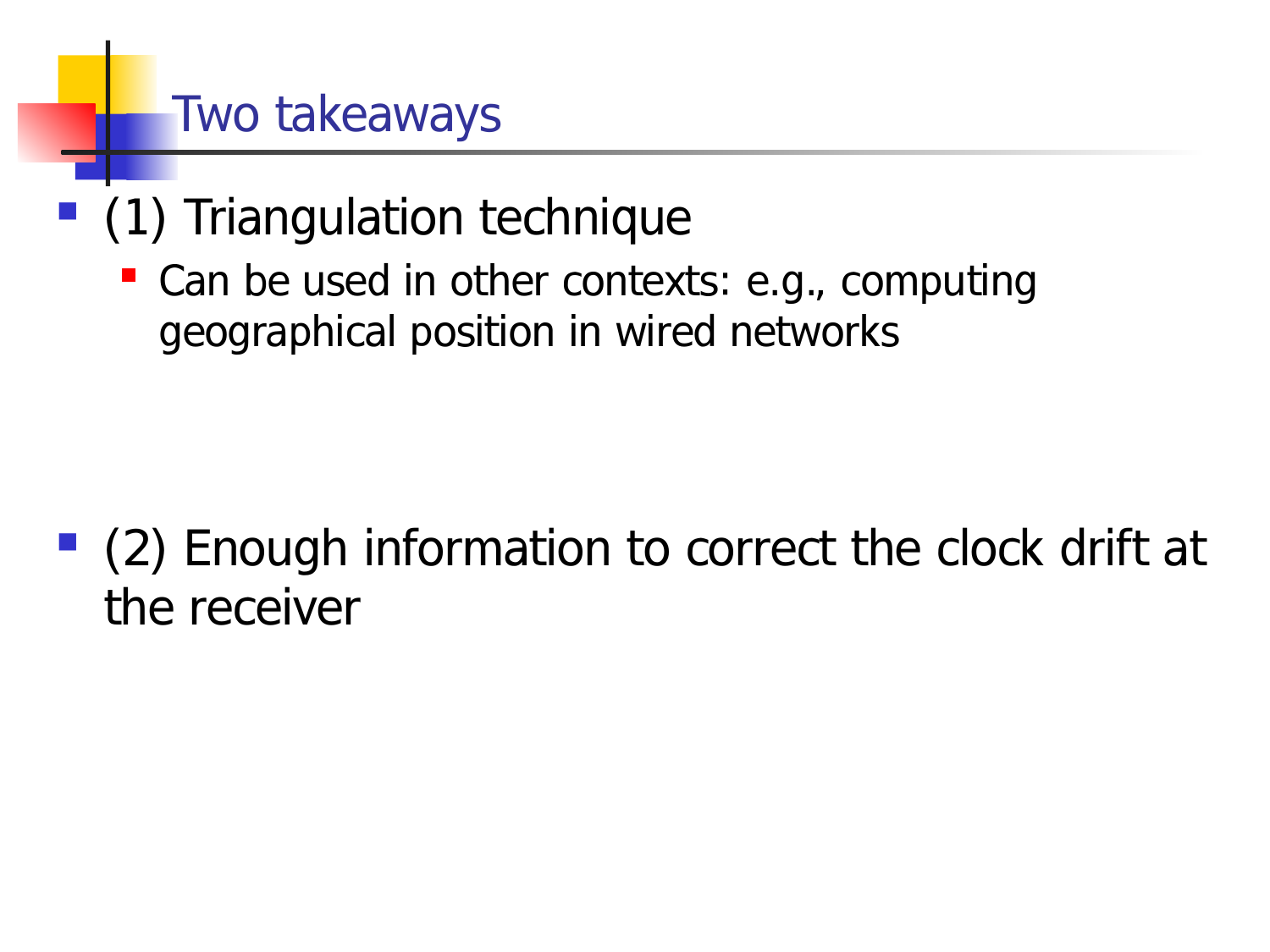

# Two takeaways
(1) Triangulation technique
Can be used in other contexts: e.g., computing geographical position in wired networks

(2) Enough information to correct the clock drift at the receiver